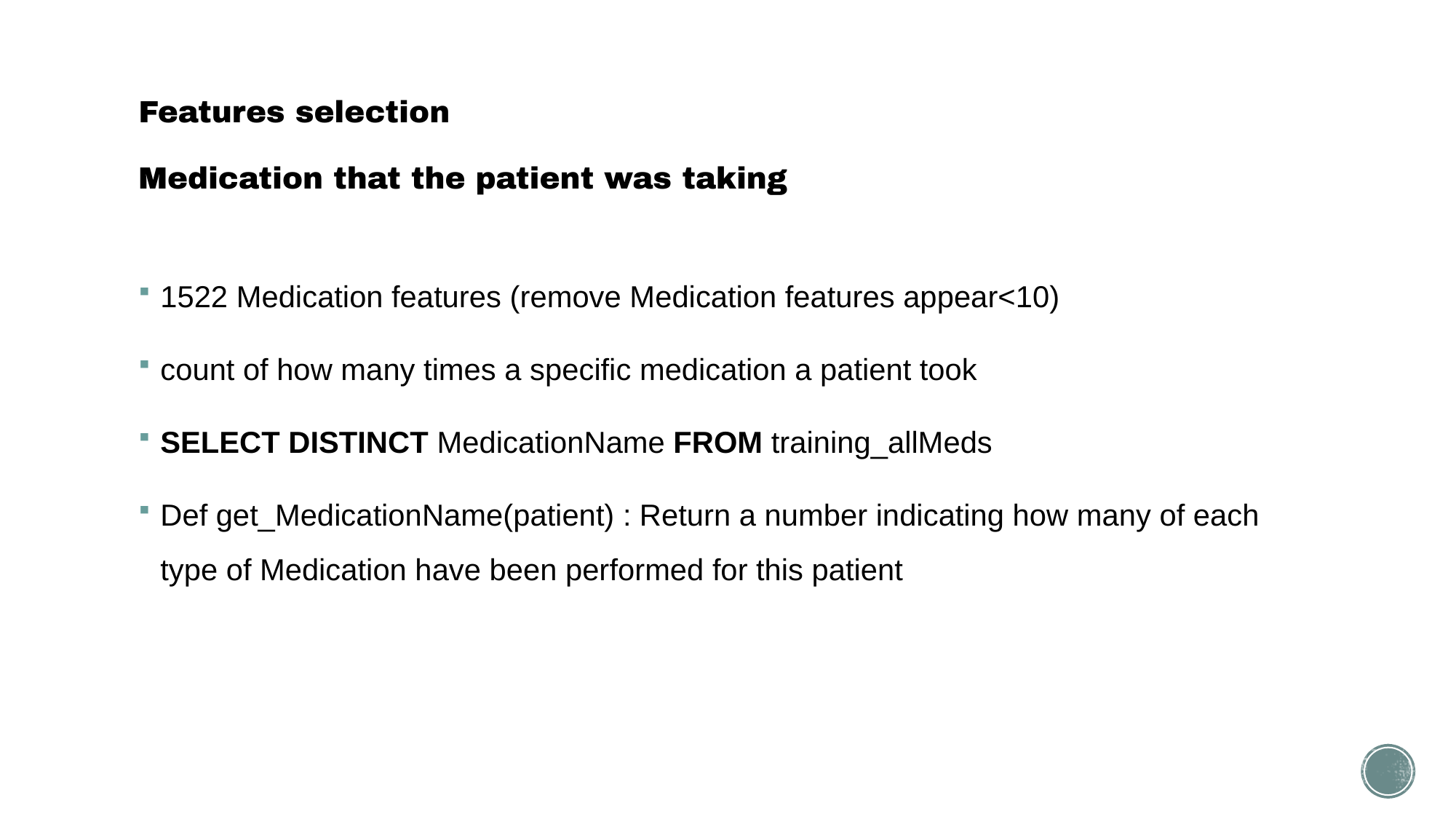

# Features selection Medication that the patient was taking
1522 Medication features (remove Medication features appear<10)
count of how many times a specific medication a patient took
SELECT DISTINCT MedicationName FROM training_allMeds
Def get_MedicationName(patient) : Return a number indicating how many of each type of Medication have been performed for this patient